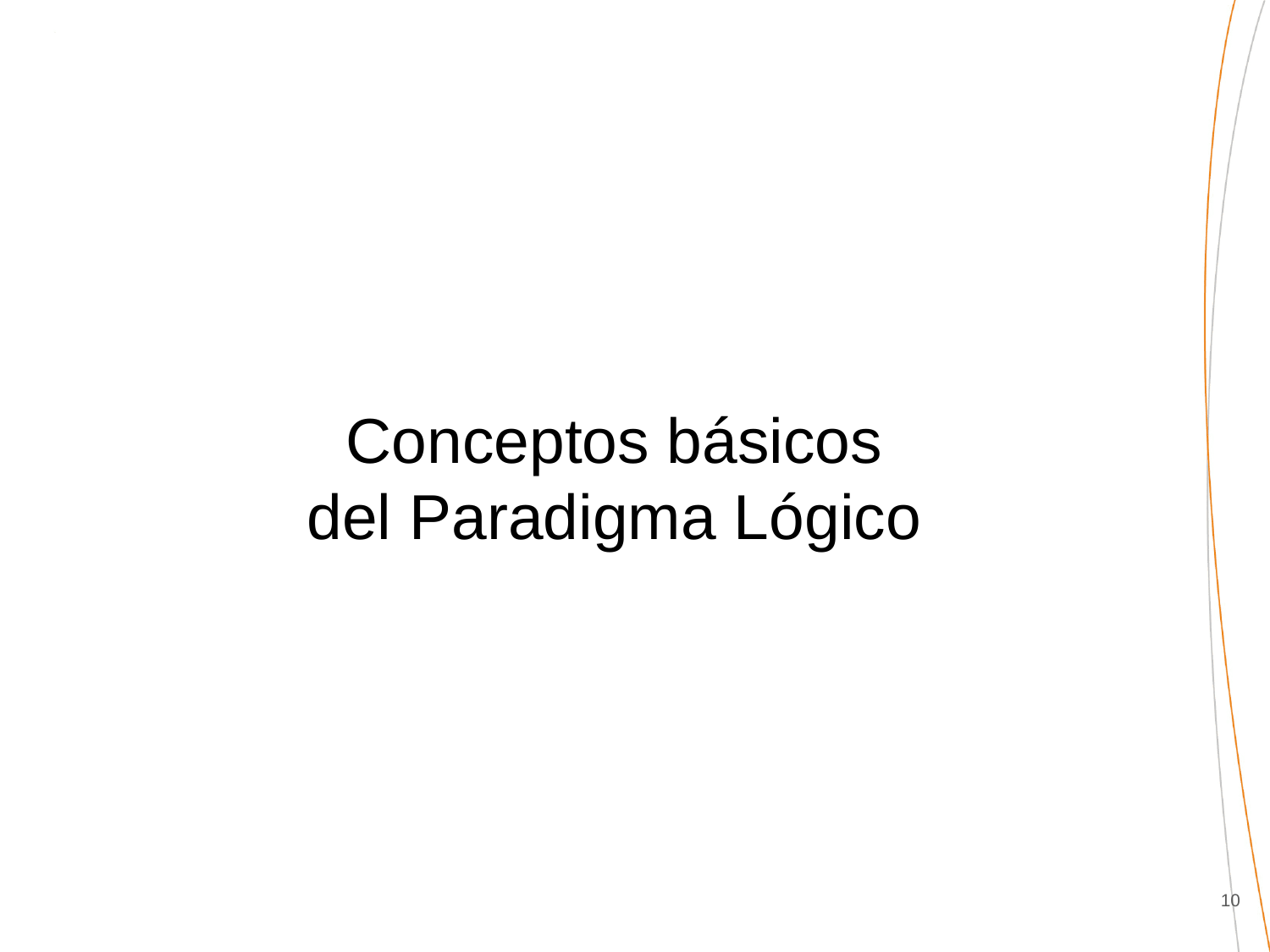

# Conceptos básicos
del Paradigma Lógico
10